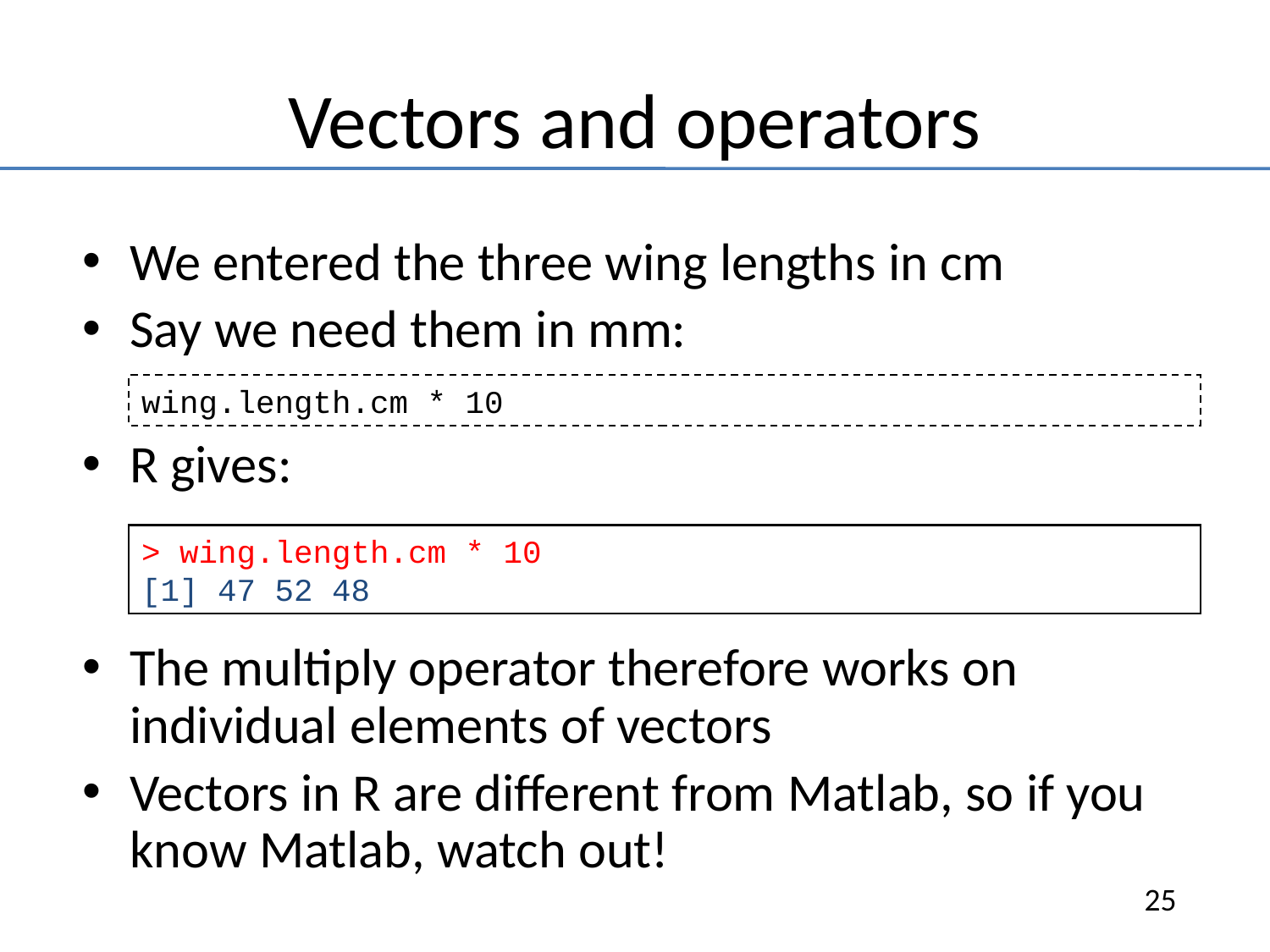

# Vectors and operators
We entered the three wing lengths in cm
Say we need them in mm:

R gives:

The multiply operator therefore works on individual elements of vectors
Vectors in R are different from Matlab, so if you know Matlab, watch out!
wing.length.cm * 10
> wing.length.cm * 10
[1] 47 52 48
25